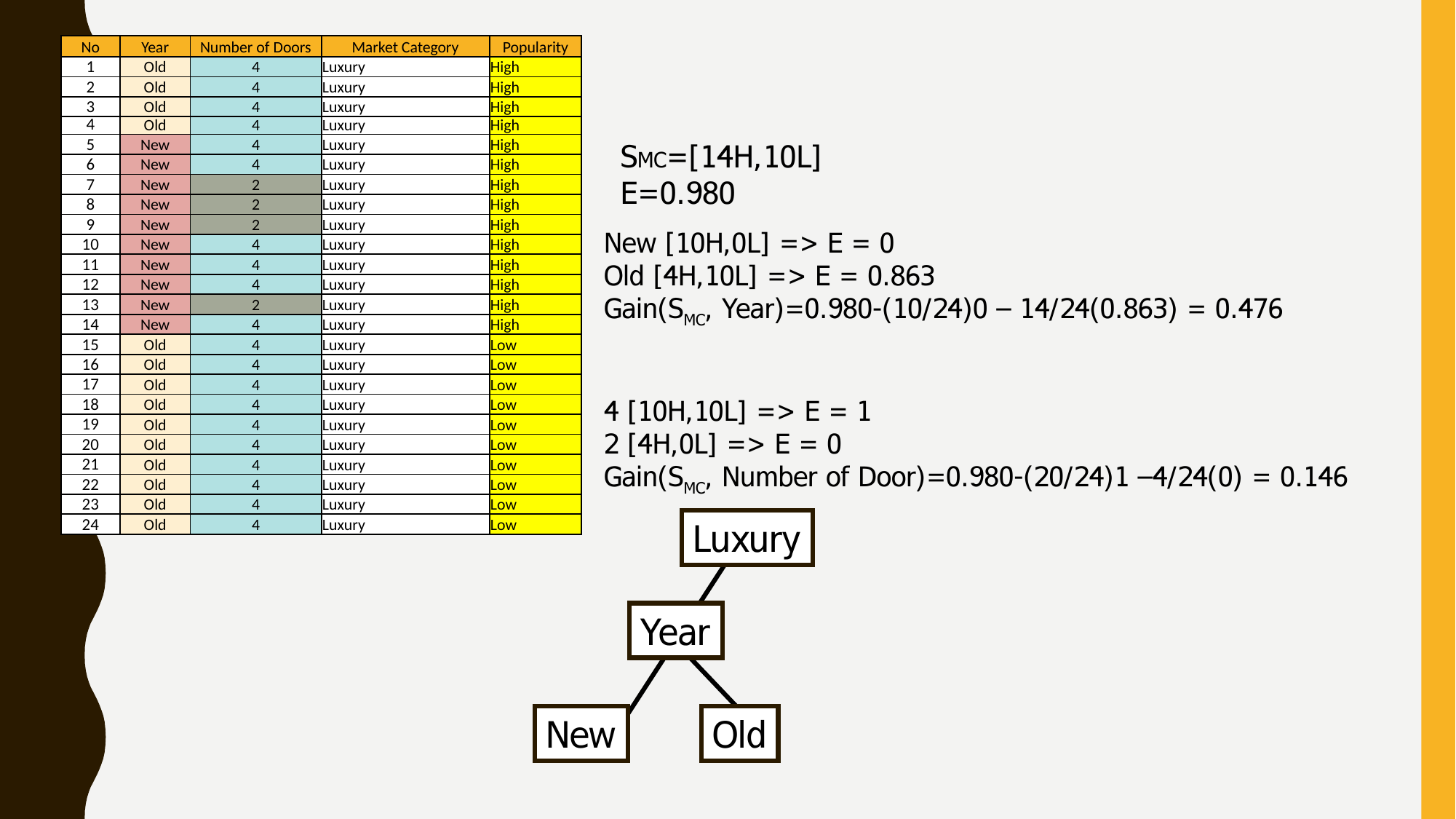

| No | Year | Number of Doors | Market Category | Popularity |
| --- | --- | --- | --- | --- |
| 1 | Old | 4 | Luxury | High |
| 2 | Old | 4 | Luxury | High |
| 3 | Old | 4 | Luxury | High |
| 4 | Old | 4 | Luxury | High |
| 5 | New | 4 | Luxury | High |
| 6 | New | 4 | Luxury | High |
| 7 | New | 2 | Luxury | High |
| 8 | New | 2 | Luxury | High |
| 9 | New | 2 | Luxury | High |
| 10 | New | 4 | Luxury | High |
| 11 | New | 4 | Luxury | High |
| 12 | New | 4 | Luxury | High |
| 13 | New | 2 | Luxury | High |
| 14 | New | 4 | Luxury | High |
| 15 | Old | 4 | Luxury | Low |
| 16 | Old | 4 | Luxury | Low |
| 17 | Old | 4 | Luxury | Low |
| 18 | Old | 4 | Luxury | Low |
| 19 | Old | 4 | Luxury | Low |
| 20 | Old | 4 | Luxury | Low |
| 21 | Old | 4 | Luxury | Low |
| 22 | Old | 4 | Luxury | Low |
| 23 | Old | 4 | Luxury | Low |
| 24 | Old | 4 | Luxury | Low |
#
SMC=[14H,10L]
E=0.980
New [10H,0L] => E = 0
Old [4H,10L] => E = 0.863
Gain(SMC, Year)=0.980-(10/24)0 – 14/24(0.863) = 0.476

4 [10H,10L] => E = 1
2 [4H,0L] => E = 0
Gain(SMC, Number of Door)=0.980-(20/24)1 –4/24(0) = 0.146
Luxury
Year
Old
New